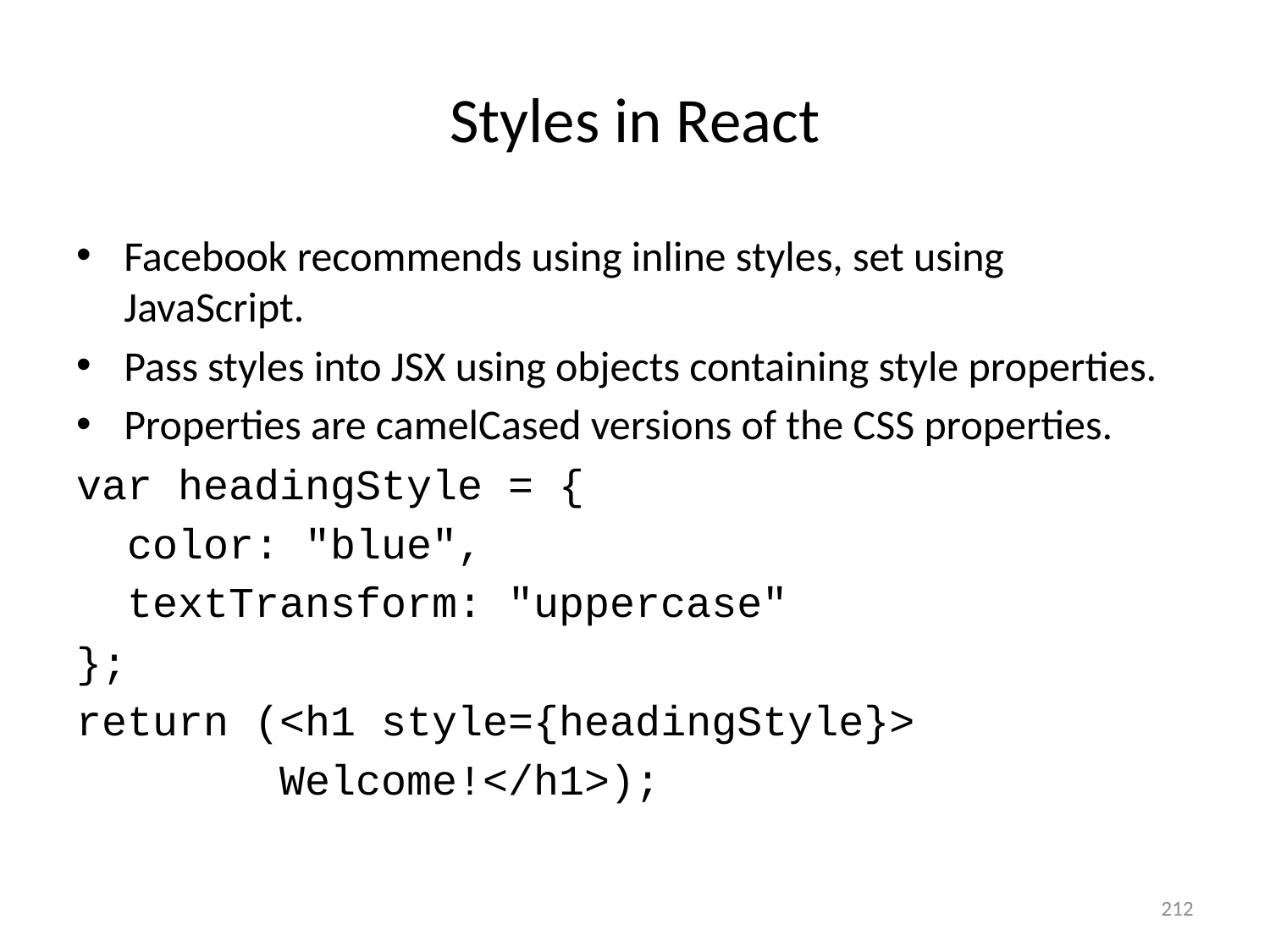

# Styles in React
Facebook recommends using inline styles, set using JavaScript.
Pass styles into JSX using objects containing style properties.
Properties are camelCased versions of the CSS properties.
var headingStyle = {
  color: "blue",
  textTransform: "uppercase"
};
return (<h1 style={headingStyle}>
        Welcome!</h1>);
212